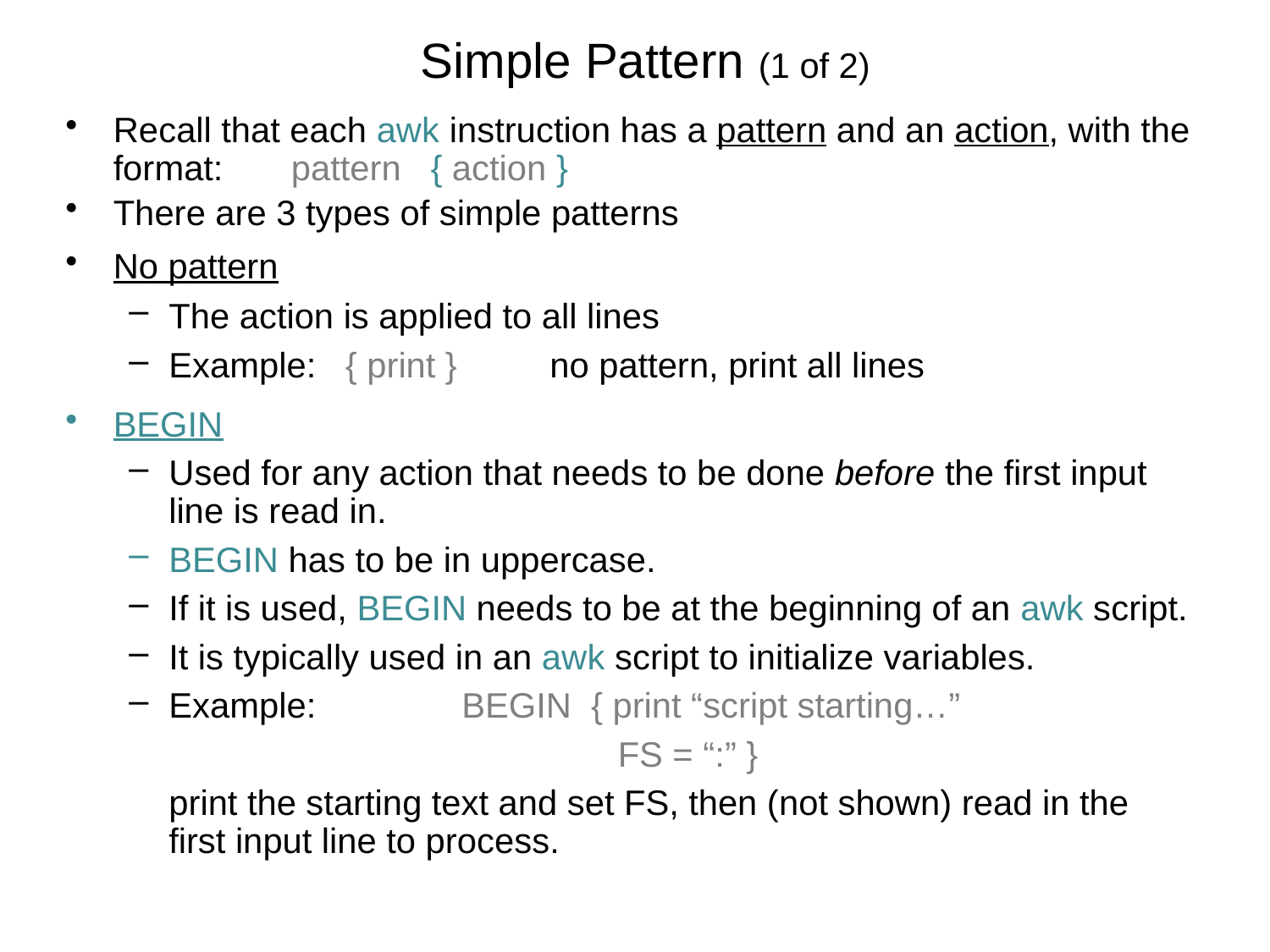

# Simple Pattern (1 of 2)
Recall that each awk instruction has a pattern and an action, with the format:       pattern   { action }
There are 3 types of simple patterns
No pattern
The action is applied to all lines
Example:   { print }	no pattern, print all lines
BEGIN
Used for any action that needs to be done before the first input line is read in.
BEGIN has to be in uppercase.
If it is used, BEGIN needs to be at the beginning of an awk script.
It is typically used in an awk script to initialize variables.
Example:	    BEGIN  { print “script starting…”
			   	       FS = “:” }
	print the starting text and set FS, then (not shown) read in the first input line to process.